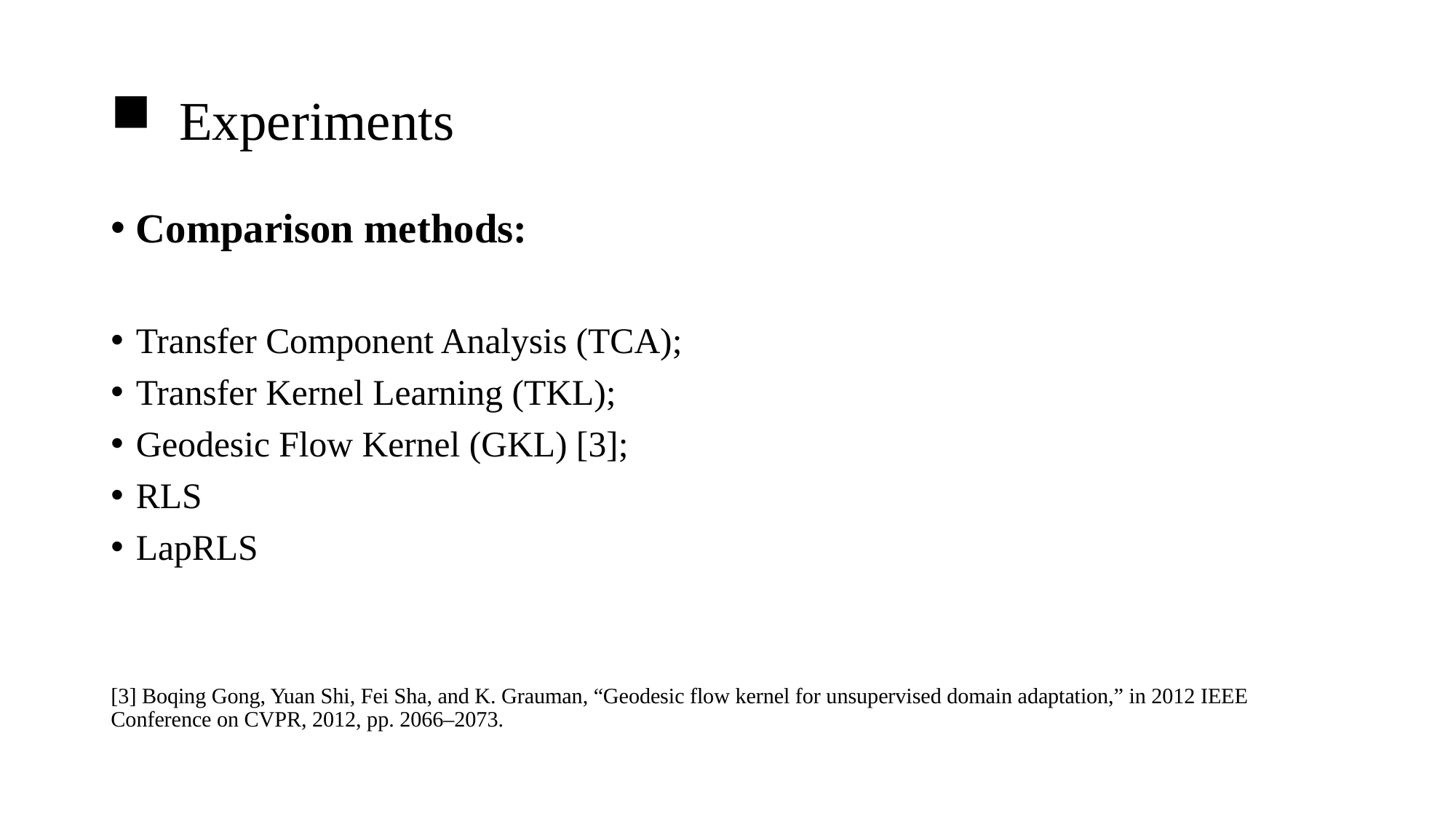

# Experiments
Comparison methods:

Transfer Component Analysis (TCA);
Transfer Kernel Learning (TKL);
Geodesic Flow Kernel (GKL) [3];
RLS
LapRLS

[3] Boqing Gong, Yuan Shi, Fei Sha, and K. Grauman, “Geodesic flow kernel for unsupervised domain adaptation,” in 2012 IEEE Conference on CVPR, 2012, pp. 2066–2073.